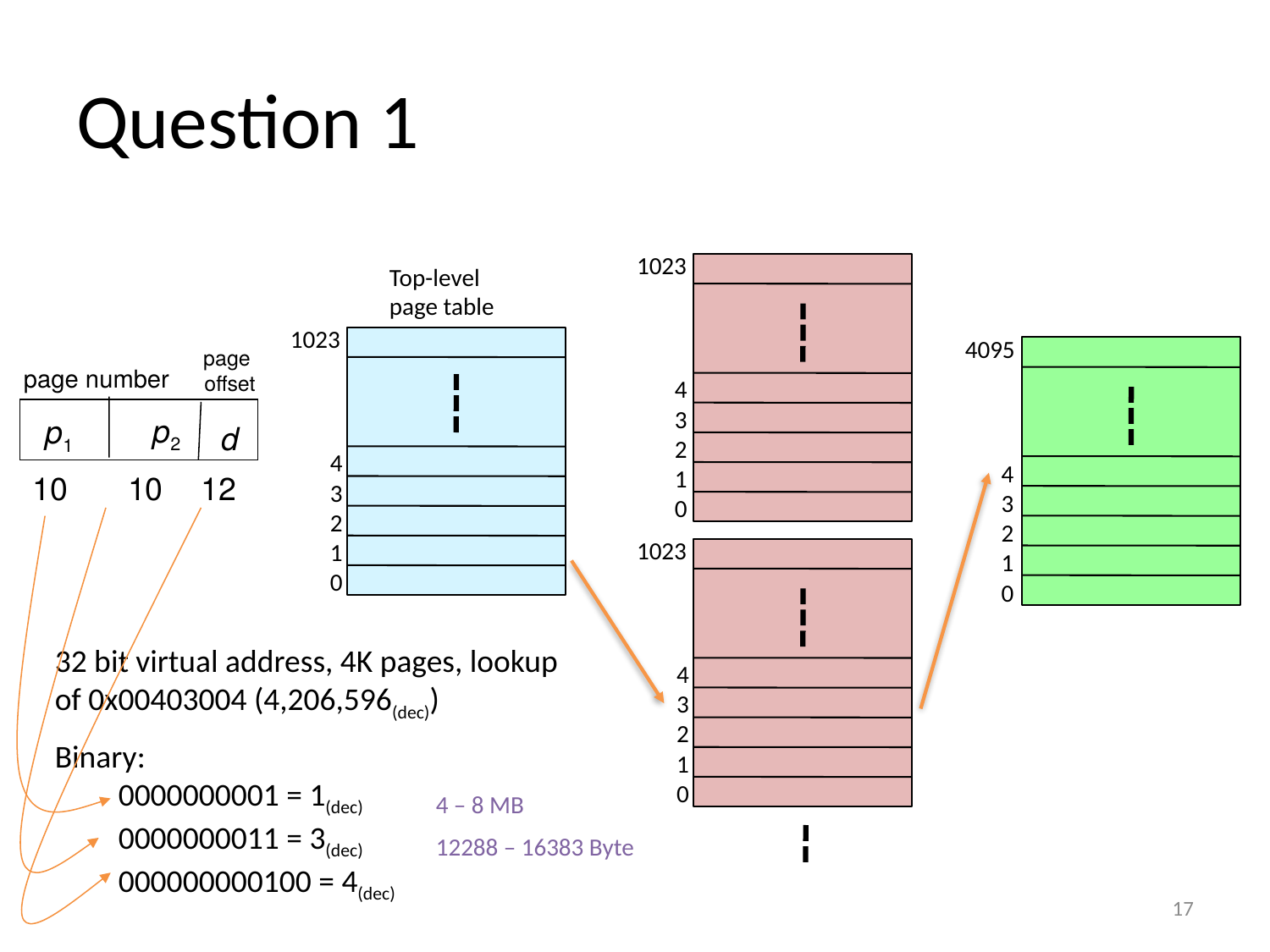

# Question 1
1023

4
3
2
1
0
1023

4
3
2
1
0
Top-level
page table
1023

4095

page
offset
page number

p2
p1
d
4
4
10
10
12
3
3
2

2

1
1
0
0
32 bit virtual address, 4K pages, lookup of 0x00403004 (4,206,596(dec))
Binary:
0000000001 = 1(dec)
0000000011 = 3(dec)
000000000100 = 4(dec)
4 – 8 MB
12288 – 16383 Byte
17